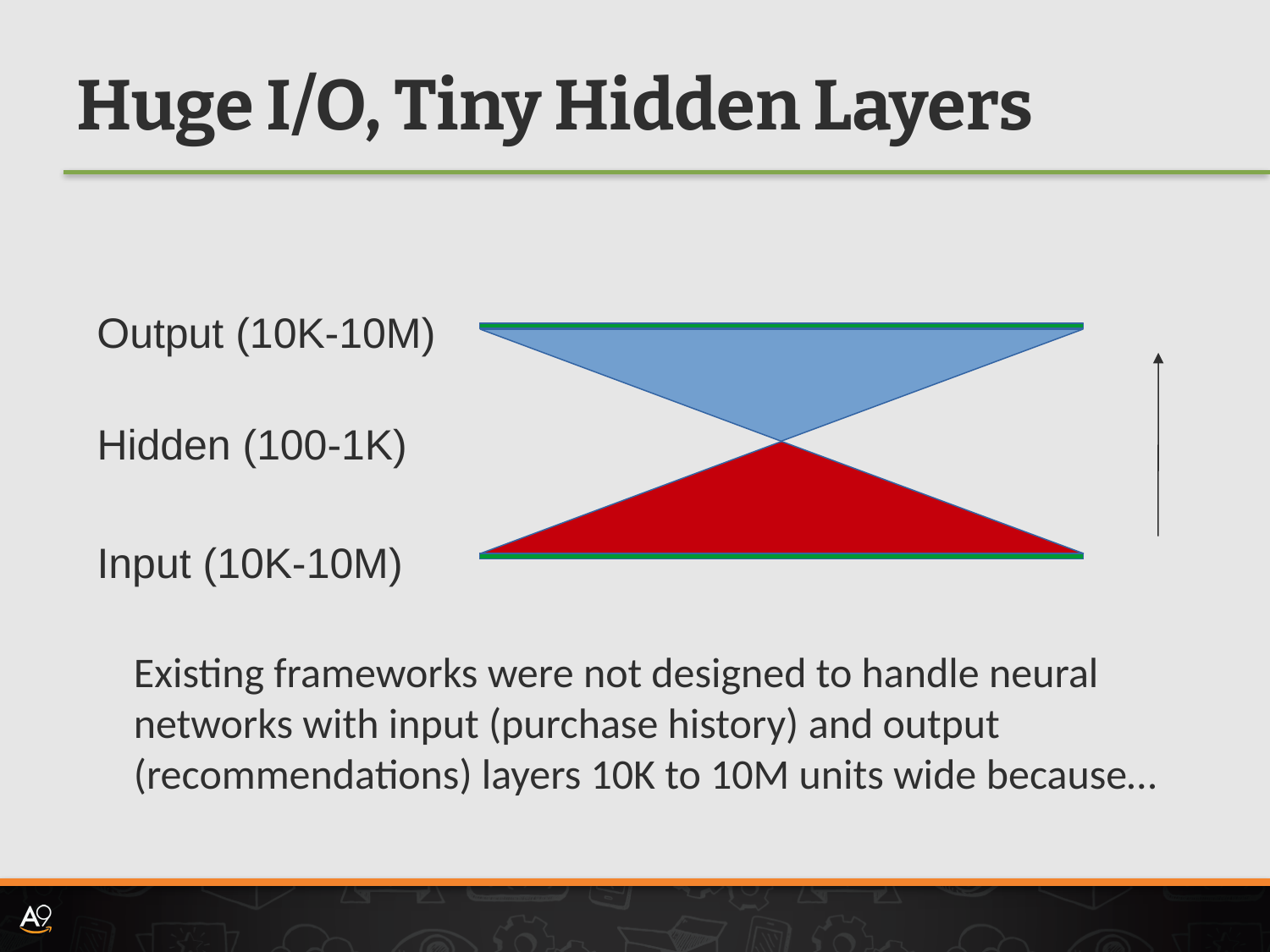

# Huge I/O, Tiny Hidden Layers
Output (10K-10M)

Hidden (100-1K)

Input (10K-10M)

Existing frameworks were not designed to handle neural networks with input (purchase history) and output (recommendations) layers 10K to 10M units wide because…